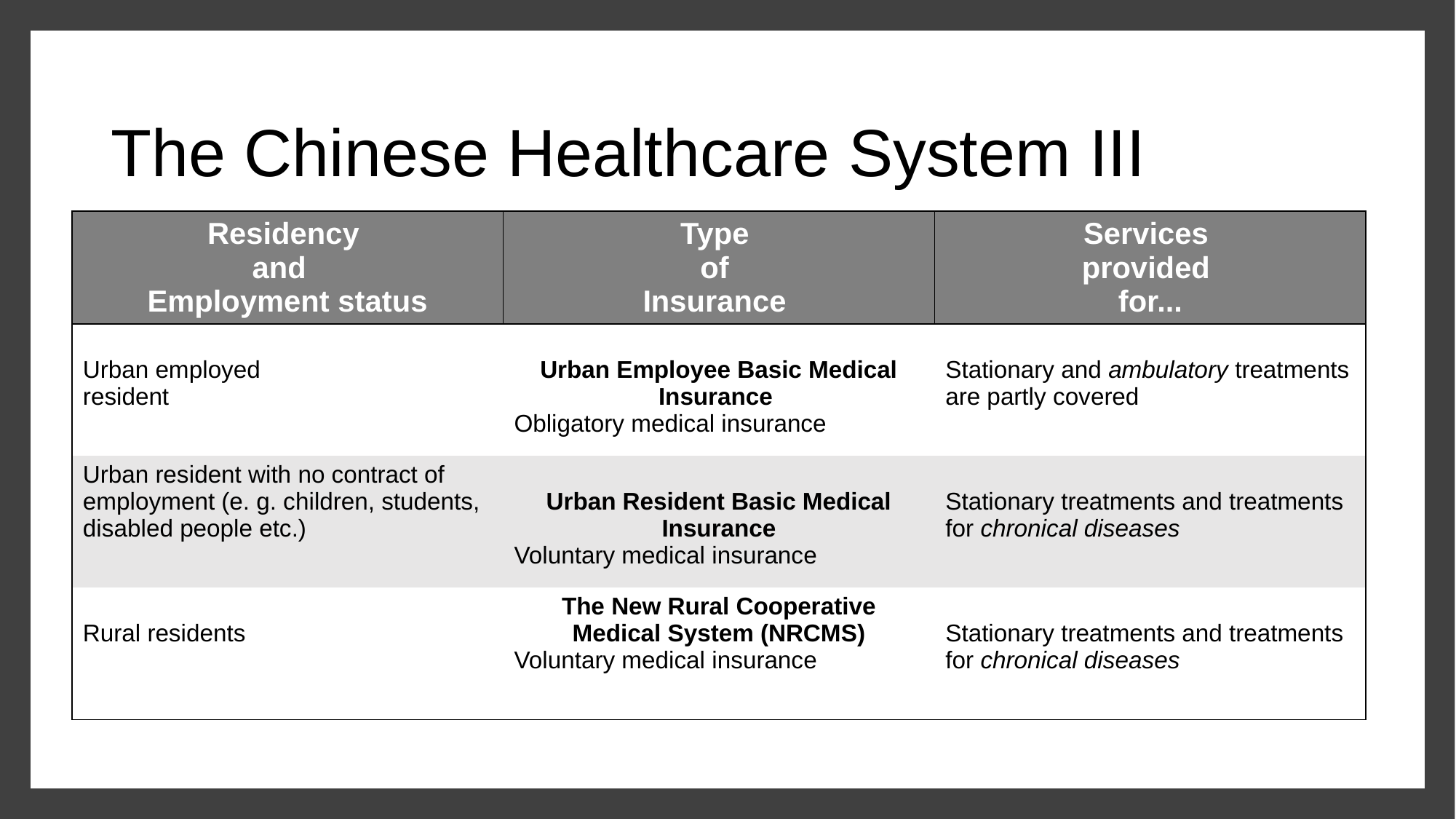

# The Chinese Healthcare System III
| Residency  and   Employment status | Type  of  Insurance | Services  provided  for... |
| --- | --- | --- |
| Urban employed  resident | Urban Employee Basic Medical Insurance  Obligatory medical insurance | Stationary and ambulatory treatments are partly covered |
| Urban resident with no contract of employment (e. g. children, students, disabled people etc.) | Urban Resident Basic Medical Insurance Voluntary medical insurance | Stationary treatments and treatments for chronical diseases |
| Rural residents | The New Rural Cooperative Medical System (NRCMS) Voluntary medical insurance | Stationary treatments and treatments for chronical diseases |